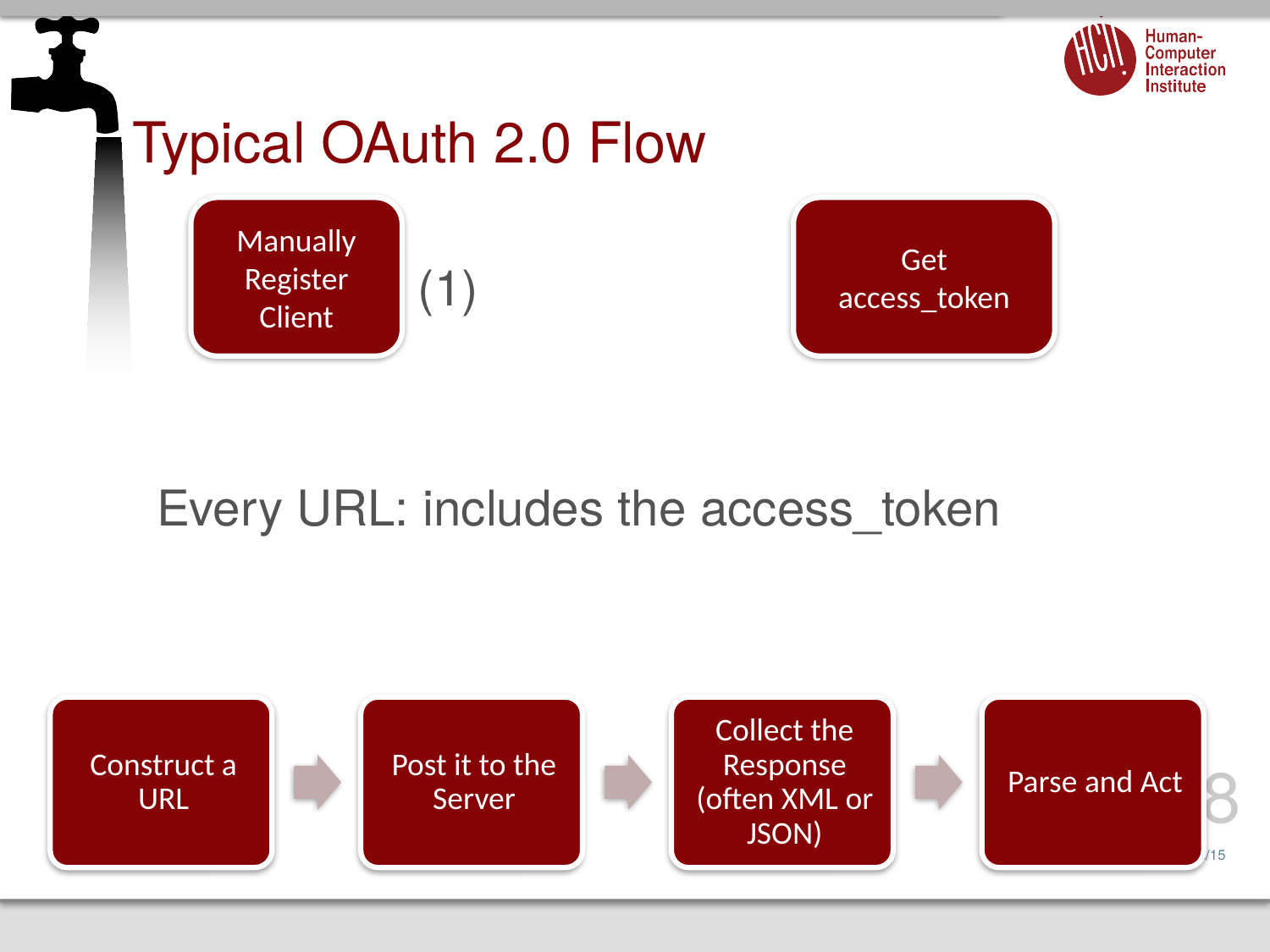

# Typical OAuth 2.0 Flow
Manually Register Client
Get access_token
                   (1)	 		(1+)

Every URL: includes the access_token
Construct a URL

Post it to the Server

Collect the Response (often XML or JSON)

Parse and Act
18
2/2/15